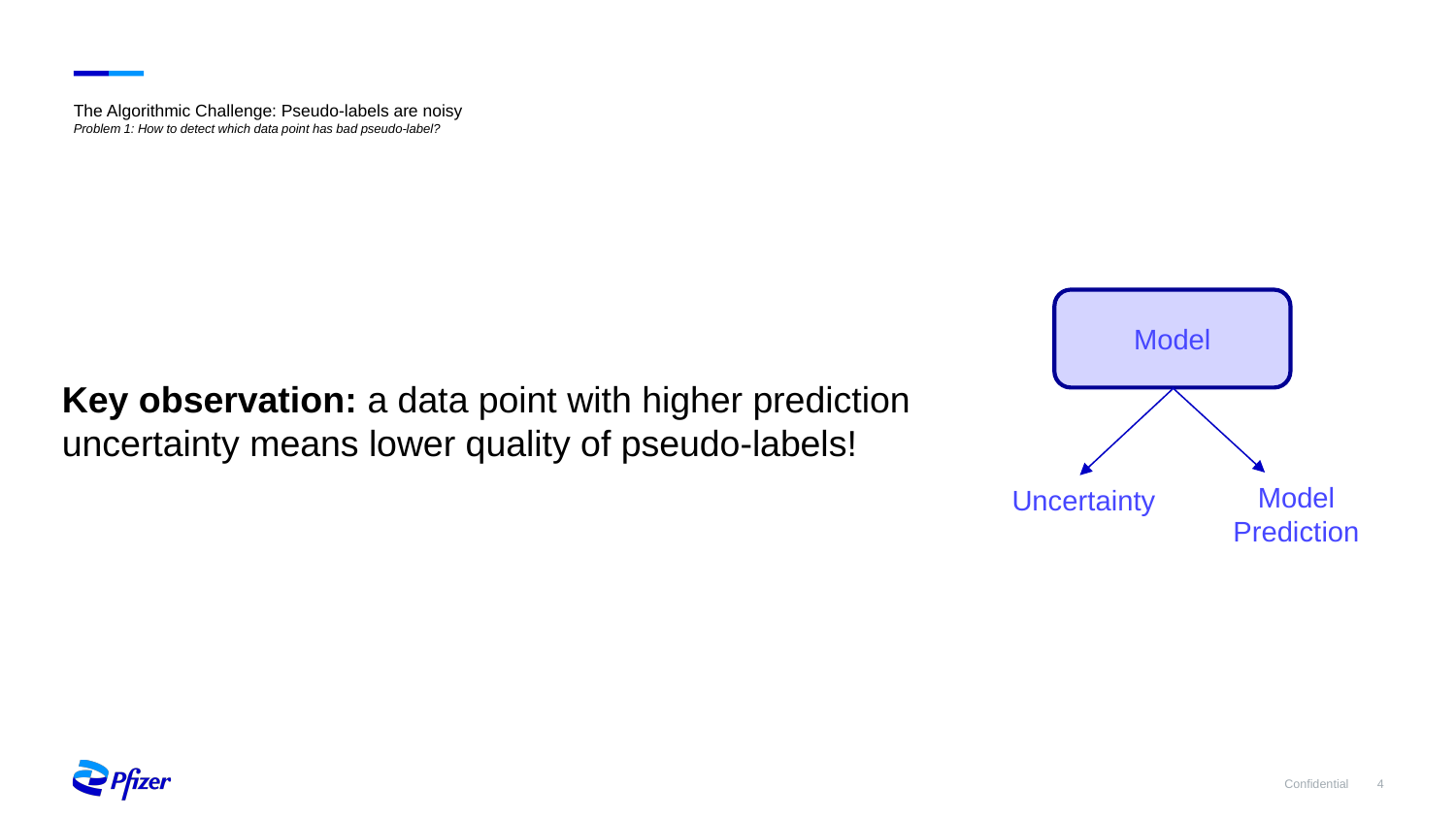

# The Algorithmic Challenge: Pseudo-labels are noisy Problem 1: How to detect which data point has bad pseudo-label?

Model
Key observation: a data point with higher prediction uncertainty means lower quality of pseudo-labels!
Model Prediction
 Uncertainty
4